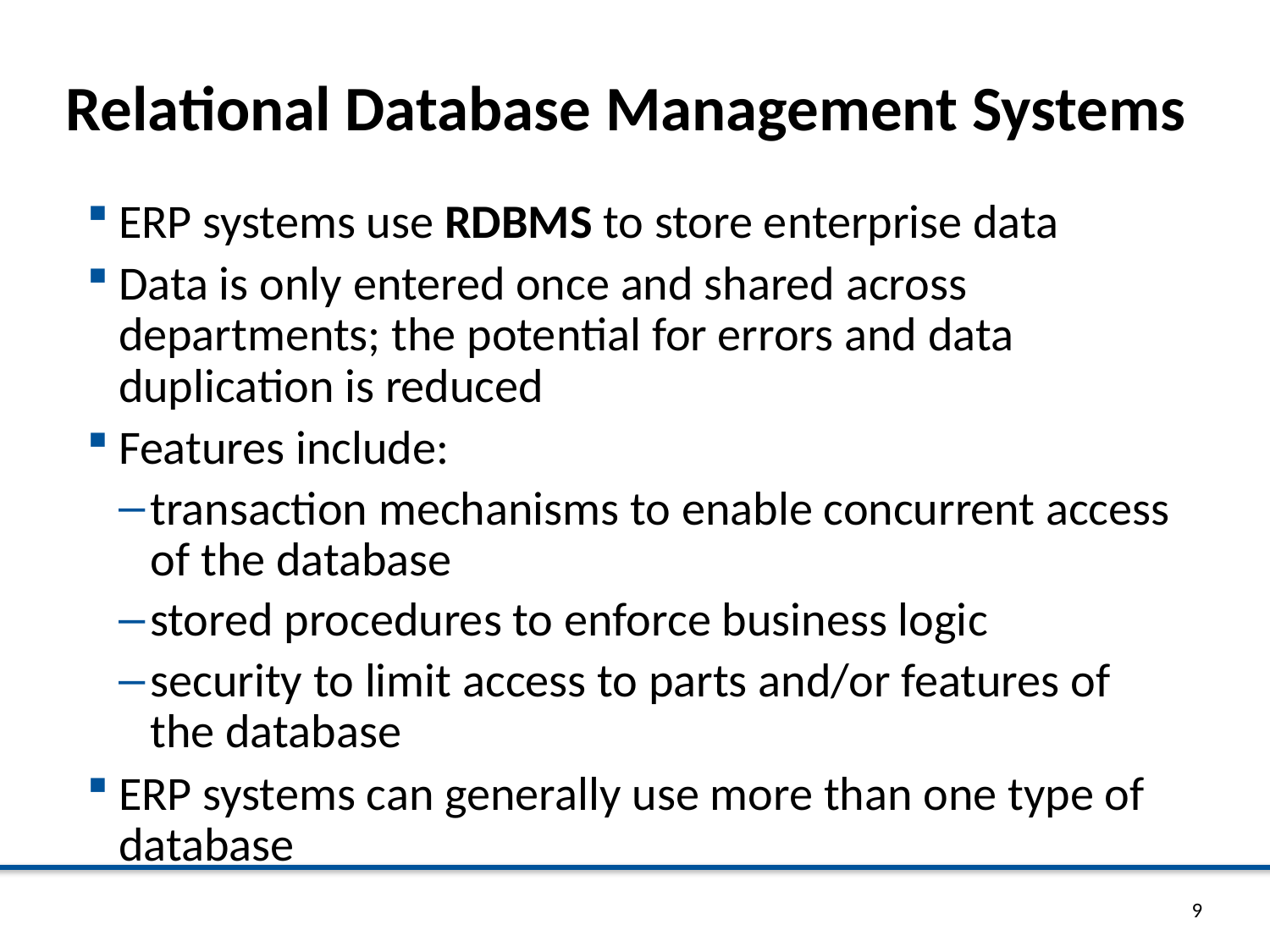

# Relational Database Management Systems
ERP systems use RDBMS to store enterprise data
Data is only entered once and shared across departments; the potential for errors and data duplication is reduced
Features include:
transaction mechanisms to enable concurrent access of the database
stored procedures to enforce business logic
security to limit access to parts and/or features of the database
ERP systems can generally use more than one type of database
9